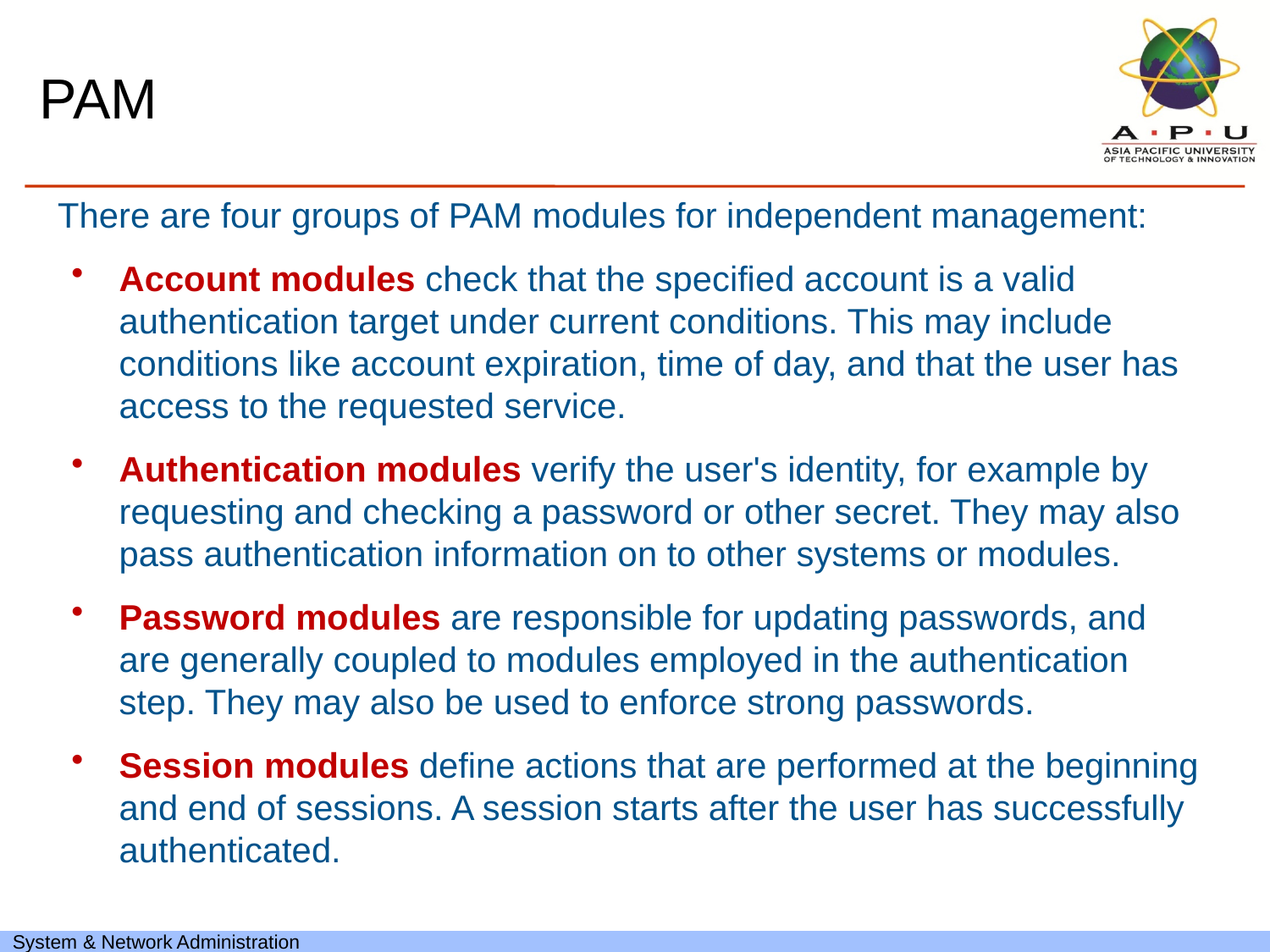

# PAM
There are four groups of PAM modules for independent management:
Account modules check that the specified account is a valid authentication target under current conditions. This may include conditions like account expiration, time of day, and that the user has access to the requested service.
Authentication modules verify the user's identity, for example by requesting and checking a password or other secret. They may also pass authentication information on to other systems or modules.
Password modules are responsible for updating passwords, and are generally coupled to modules employed in the authentication step. They may also be used to enforce strong passwords.
Session modules define actions that are performed at the beginning and end of sessions. A session starts after the user has successfully authenticated.